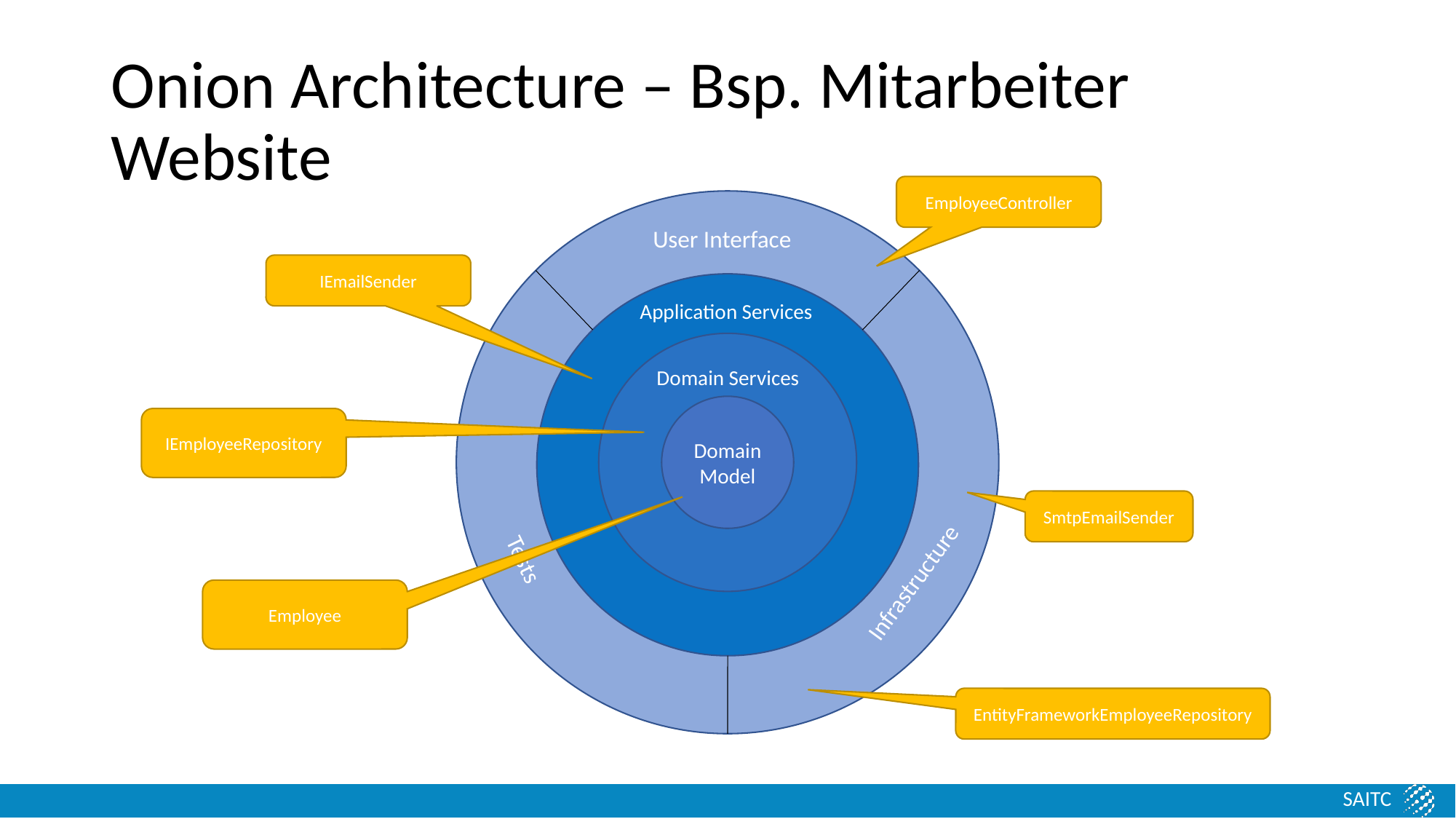

# Onion Architecture – Bsp. Mitarbeiter Website
EmployeeController

Application Services

Domain Services
Domain Model
User Interface
IEmailSender
IEmployeeRepository
SmtpEmailSender
Tests
Infrastructure
Employee
EntityFrameworkEmployeeRepository